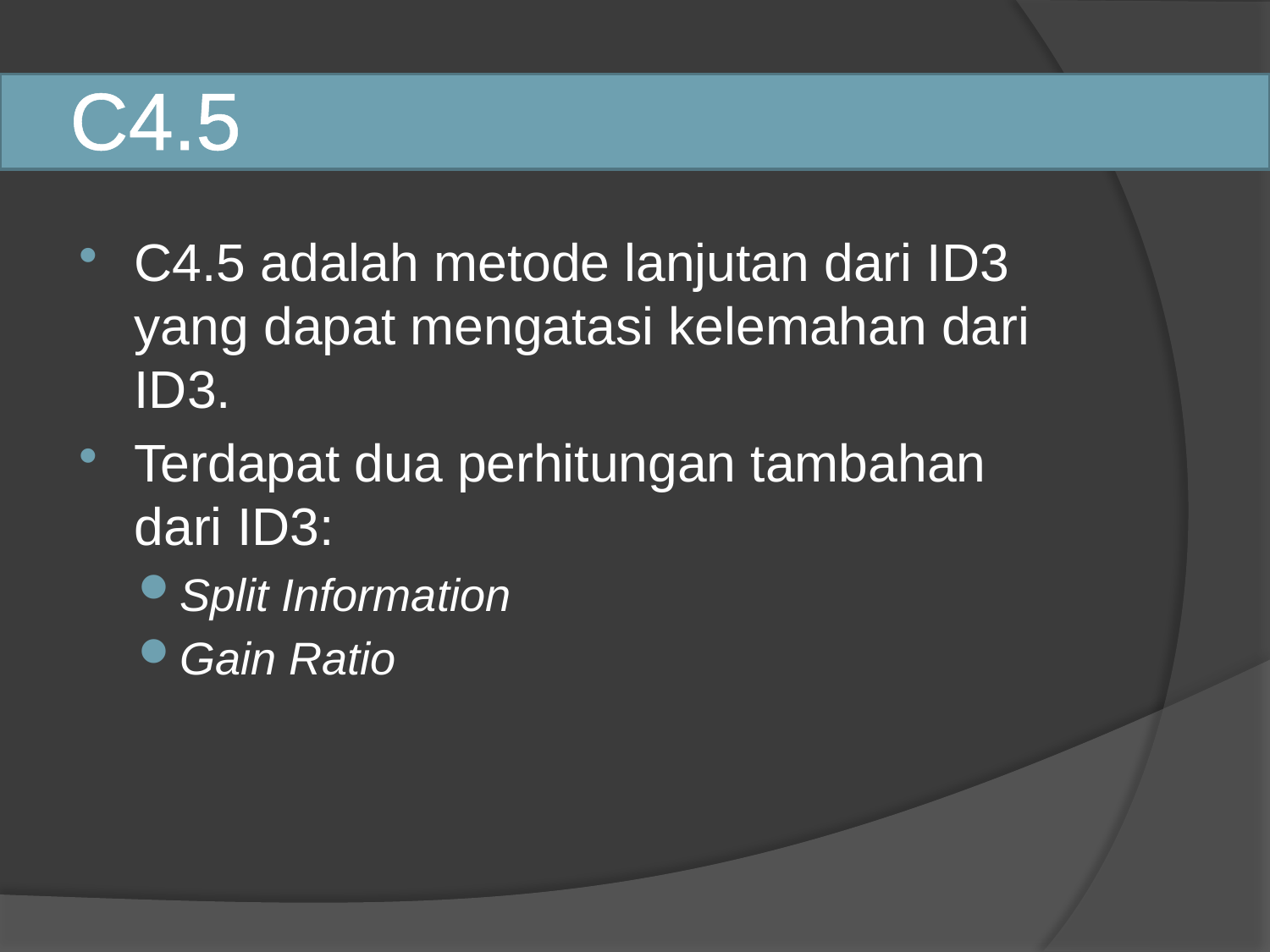

# C4.5

C4.5 adalah metode lanjutan dari ID3 yang dapat mengatasi kelemahan dari ID3.
Terdapat dua perhitungan tambahan dari ID3:
Split Information
Gain Ratio